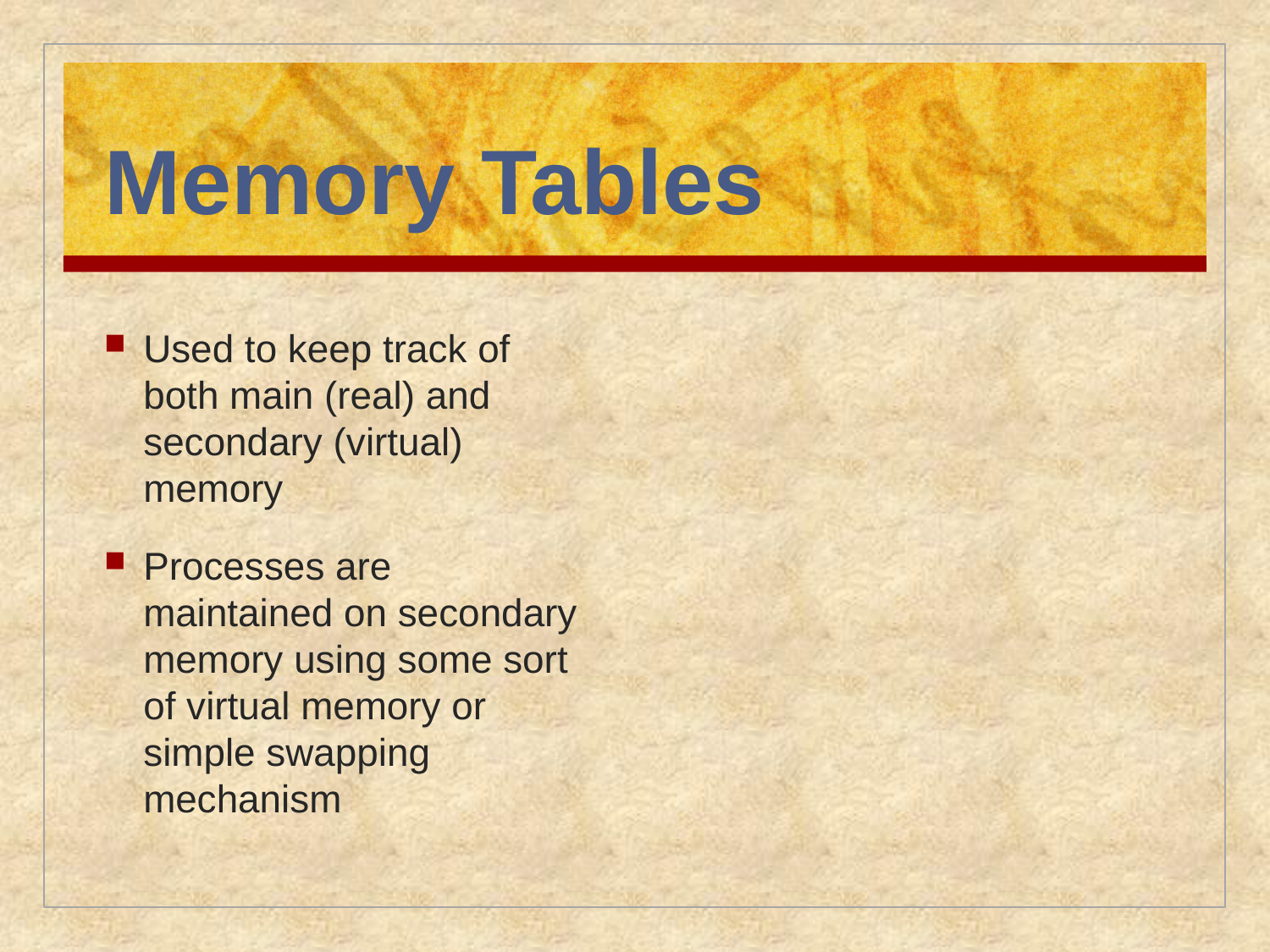

# Memory Tables

Used to keep track of both main (real) and secondary (virtual)  memory
Processes are maintained on secondary memory using some sort of virtual memory or simple swapping mechanism